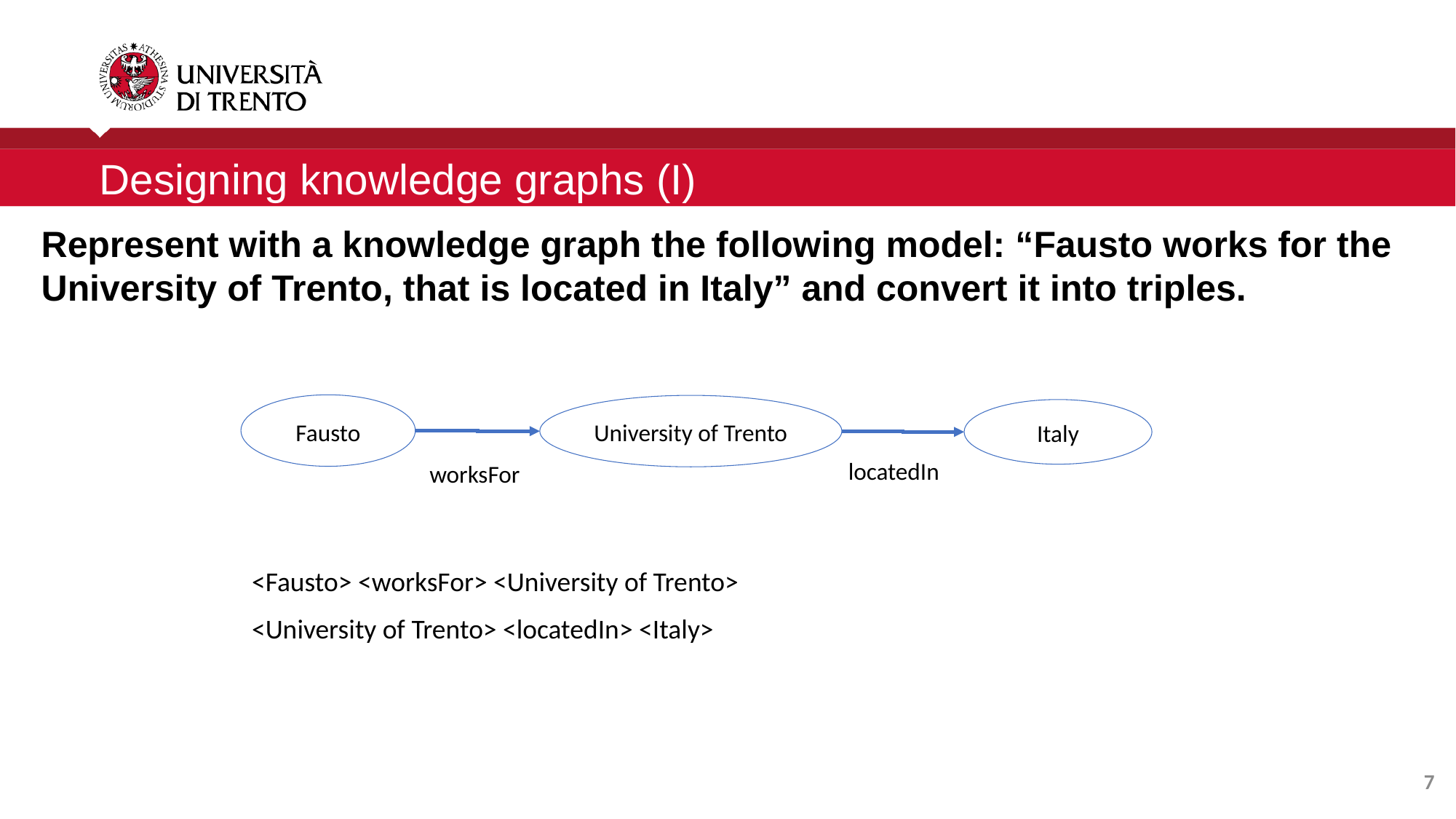

Designing knowledge graphs (I)
Represent with a knowledge graph the following model: “Fausto works for the University of Trento, that is located in Italy” and convert it into triples.

Fausto
University of Trento
Italy
locatedIn
worksFor
<Fausto> <worksFor> <University of Trento>
<University of Trento> <locatedIn> <Italy>

7